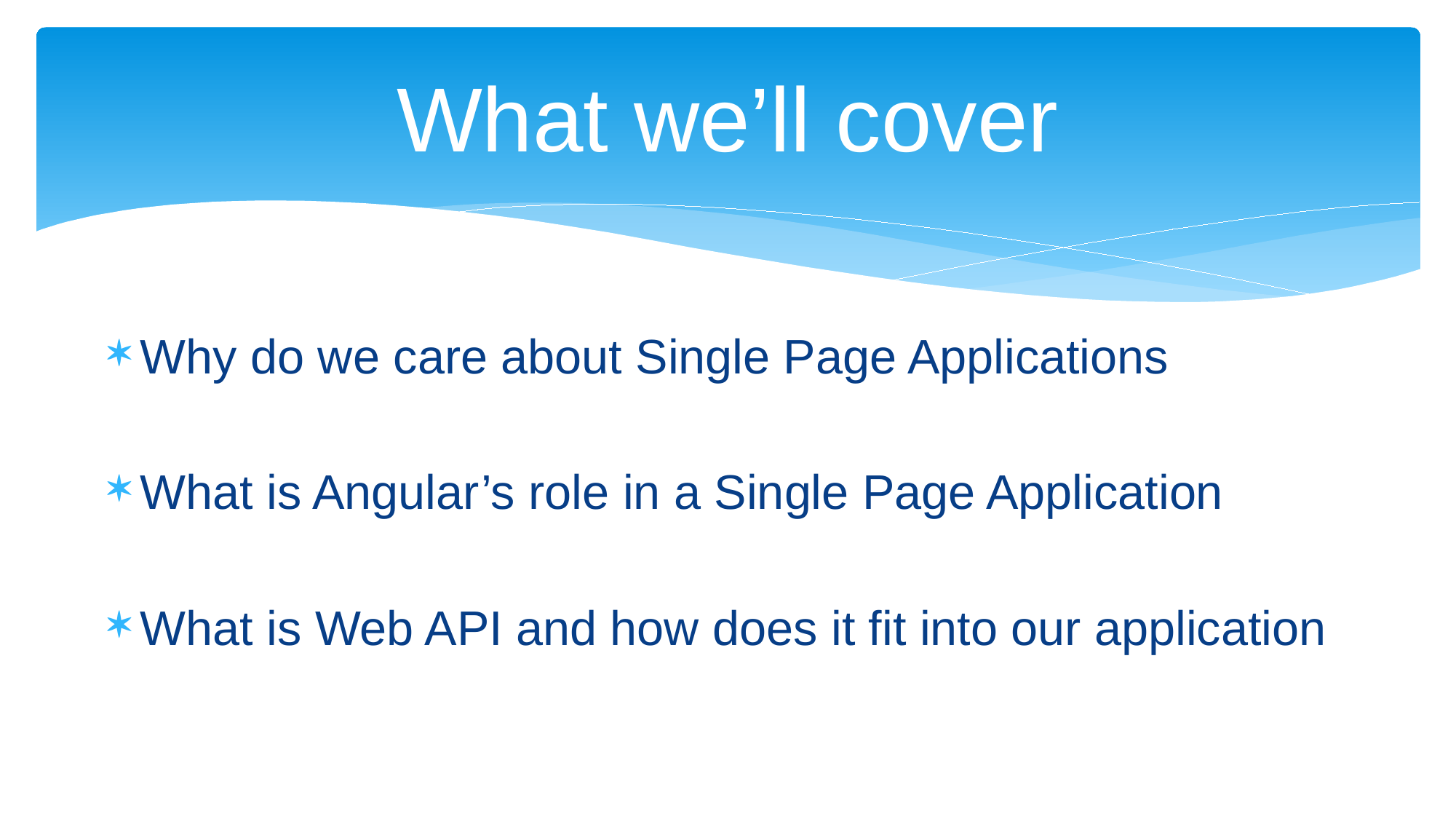

# What we’ll cover
Why do we care about Single Page Applications

What is Angular’s role in a Single Page Application

What is Web API and how does it fit into our application